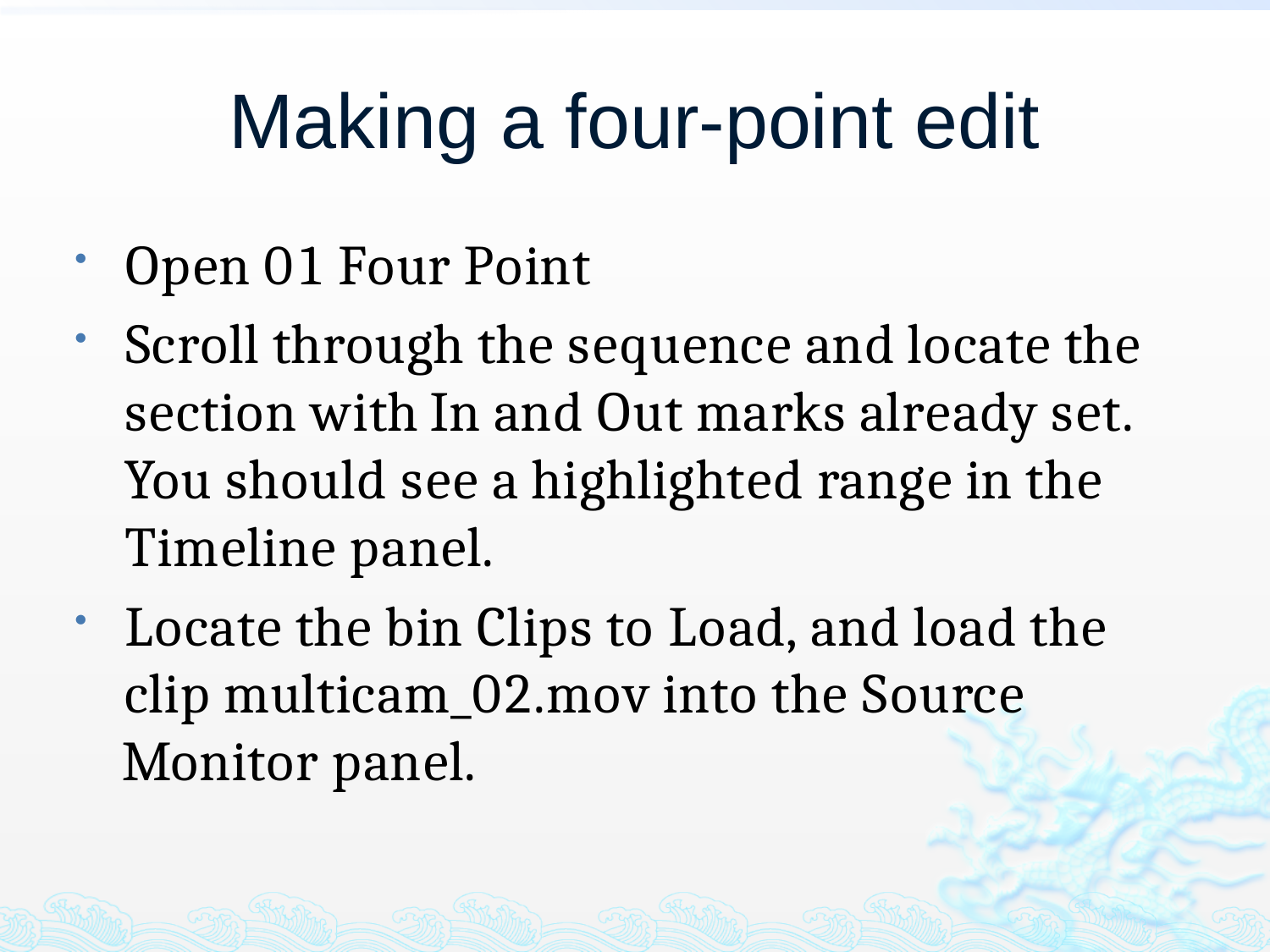

# Making a four-point edit
Open 01 Four Point
Scroll through the sequence and locate the section with In and Out marks already set. You should see a highlighted range in the Timeline panel.
Locate the bin Clips to Load, and load the clip multicam_02.mov into the Source Monitor panel.